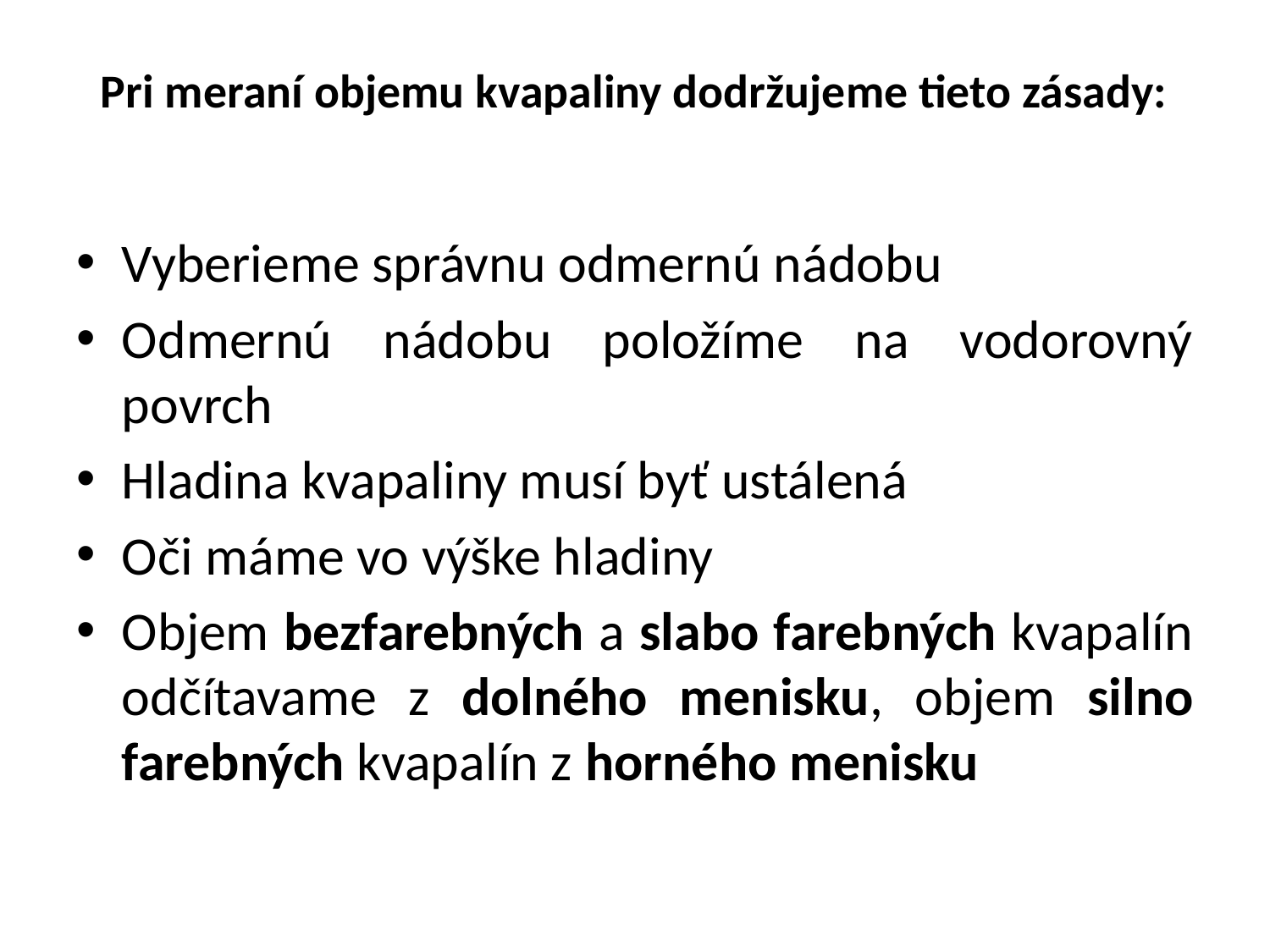

# Pri meraní objemu kvapaliny dodržujeme tieto zásady:
Vyberieme správnu odmernú nádobu
Odmernú nádobu položíme na vodorovný povrch
Hladina kvapaliny musí byť ustálená
Oči máme vo výške hladiny
Objem bezfarebných a slabo farebných kvapalín odčítavame z dolného menisku, objem silno farebných kvapalín z horného menisku